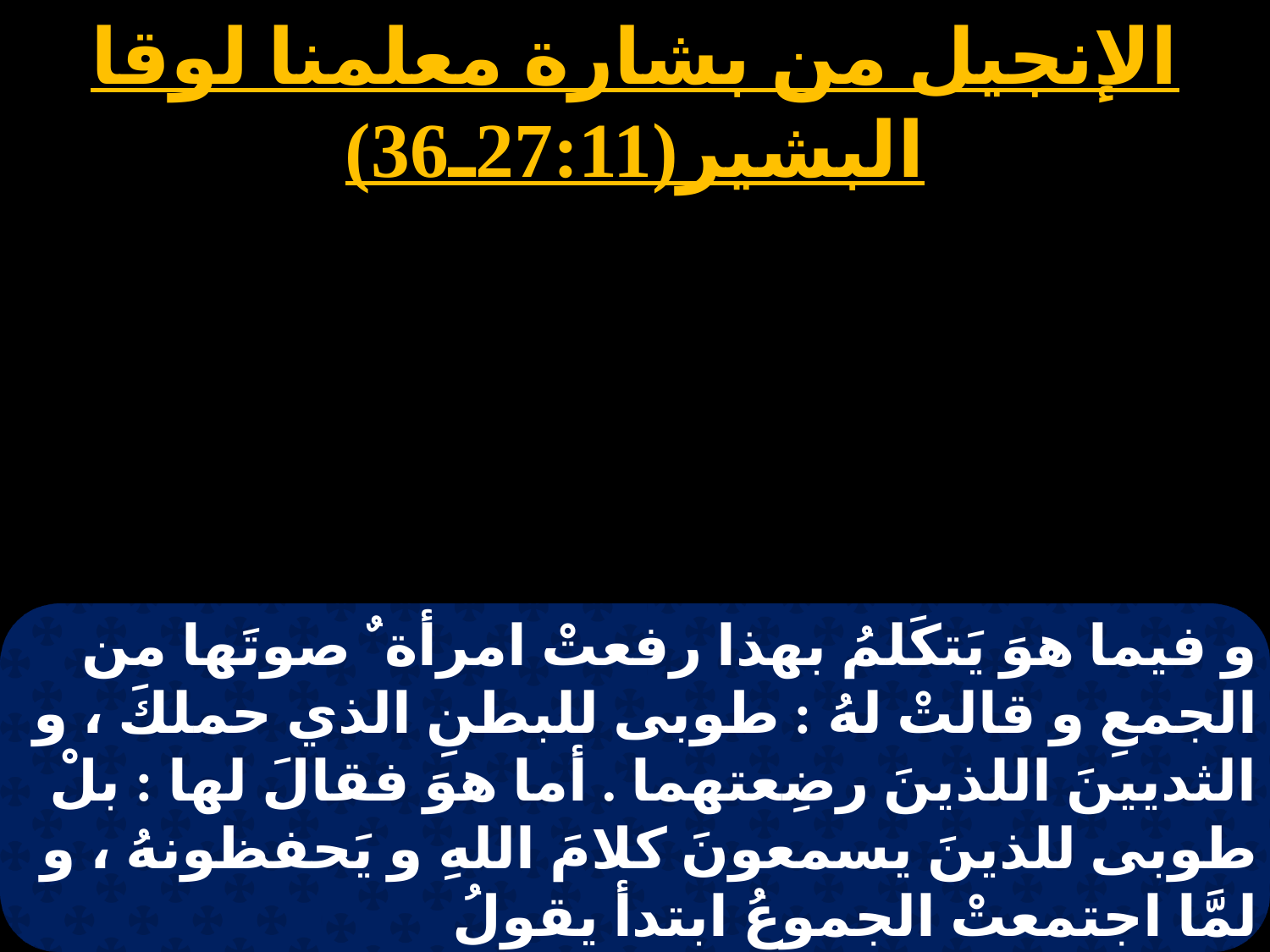

الإنجيل من بشارة معلمنا لوقا البشير(27:11ـ36)
و فيما هوَ يَتكَلمُ بهذا رفعتْ امرأة ٌ صوتَها من الجمعِ و قالتْ لهُ : طوبى للبطنِ الذي حملكَ ، و الثديينَ اللذينَ رضِعتهما . أما هوَ فقالَ لها : بلْ طوبى للذينَ يسمعونَ كلامَ اللهِ و يَحفظونهُ ، و لمَّا اجتمعتْ الجموعُ ابتدأ يقولُ